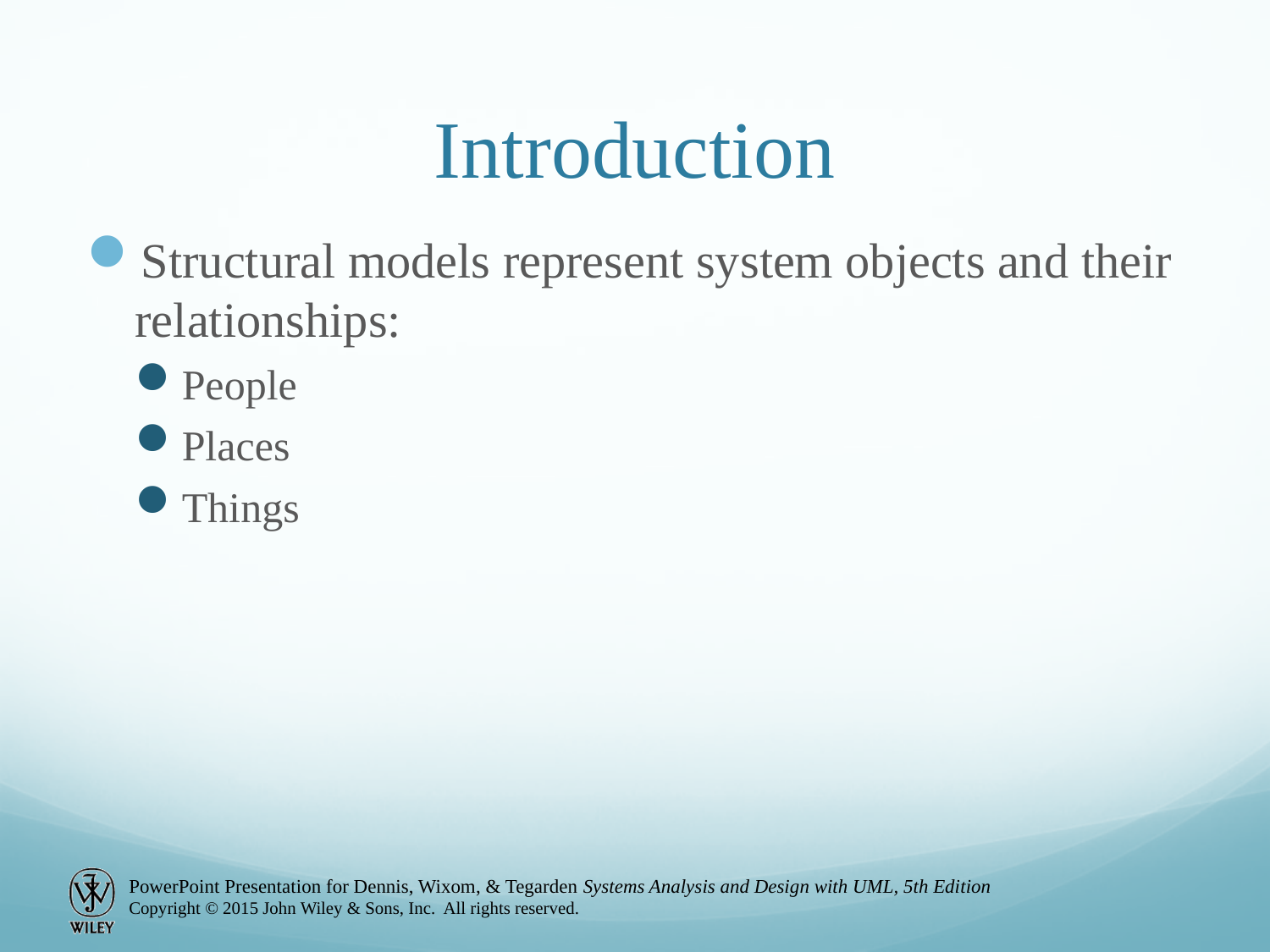

# Introduction
Structural models represent system objects and their relationships:
People
Places
Things